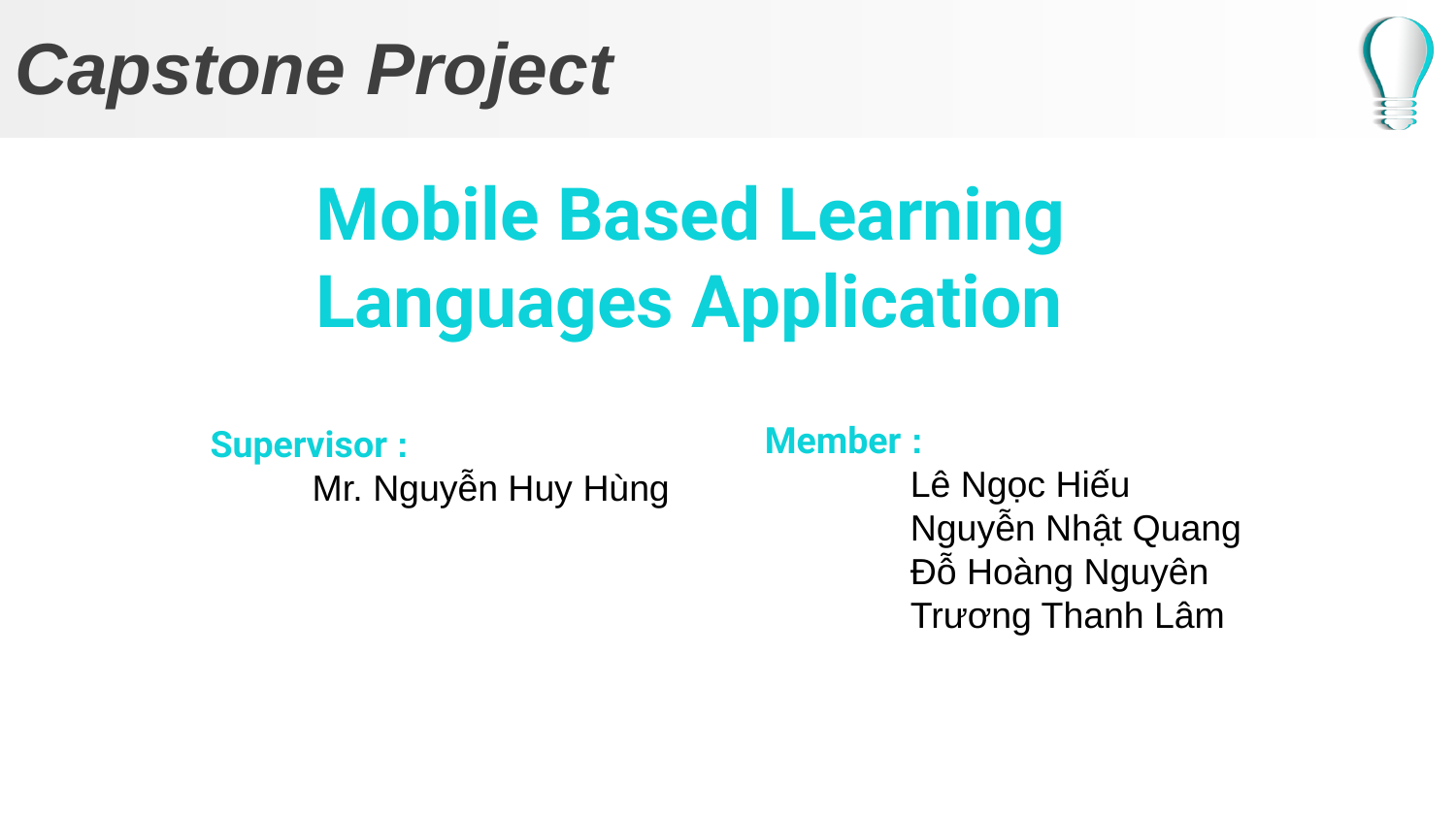

# Capstone Project
Mobile Based Learning Languages Application
Supervisor :
          Mr. Nguyễn Huy Hùng
Member :
	Lê Ngọc Hiếu
	Nguyễn Nhật Quang
	Đỗ Hoàng Nguyên
	Trương Thanh Lâm